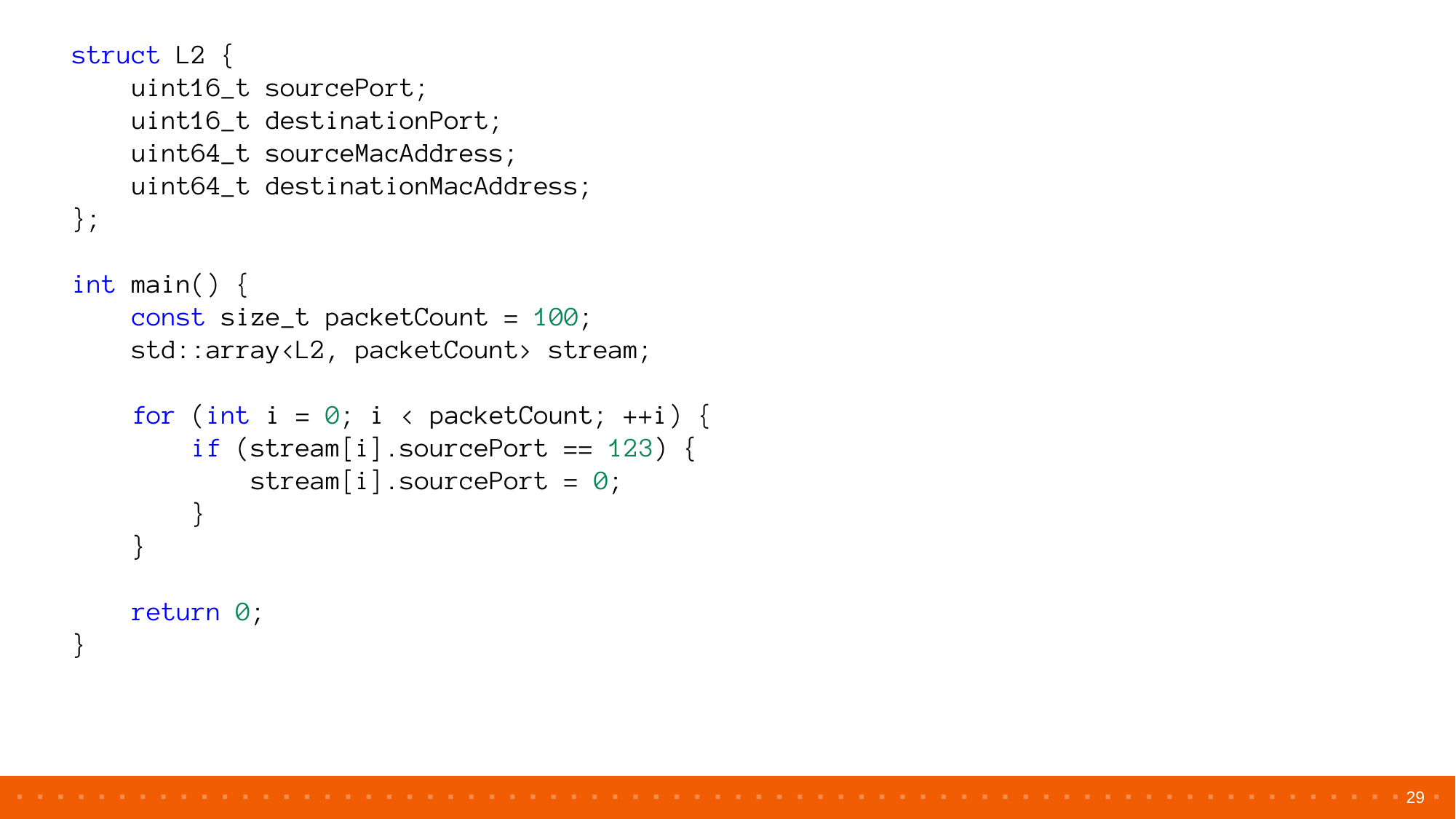

struct L2 {
    uint16_t sourcePort;
    uint16_t destinationPort;
    uint64_t sourceMacAddress;
    uint64_t destinationMacAddress;
};
int main() {
    const size_t packetCount = 100;
    std::array<L2, packetCount> stream;
    for (int i = 0; i < packetCount; ++i) {
        if (stream[i].sourcePort == 123) {
            stream[i].sourcePort = 0;
        }
    }
    return 0;
}
29